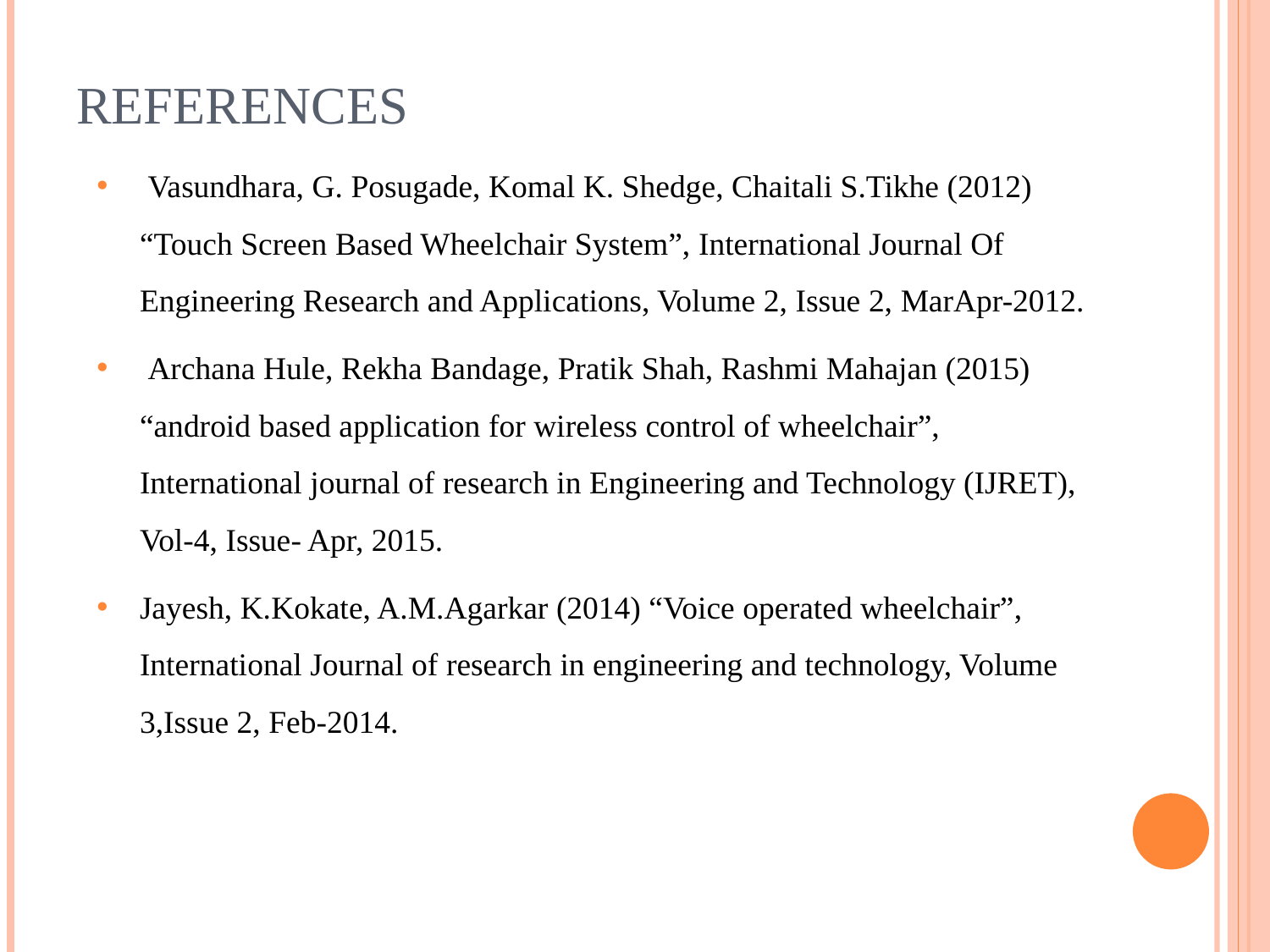

# References
 Vasundhara, G. Posugade, Komal K. Shedge, Chaitali S.Tikhe (2012) “Touch Screen Based Wheelchair System”, International Journal Of Engineering Research and Applications, Volume 2, Issue 2, MarApr-2012.
 Archana Hule, Rekha Bandage, Pratik Shah, Rashmi Mahajan (2015) “android based application for wireless control of wheelchair”, International journal of research in Engineering and Technology (IJRET), Vol-4, Issue- Apr, 2015.
Jayesh, K.Kokate, A.M.Agarkar (2014) “Voice operated wheelchair”, International Journal of research in engineering and technology, Volume 3,Issue 2, Feb-2014.